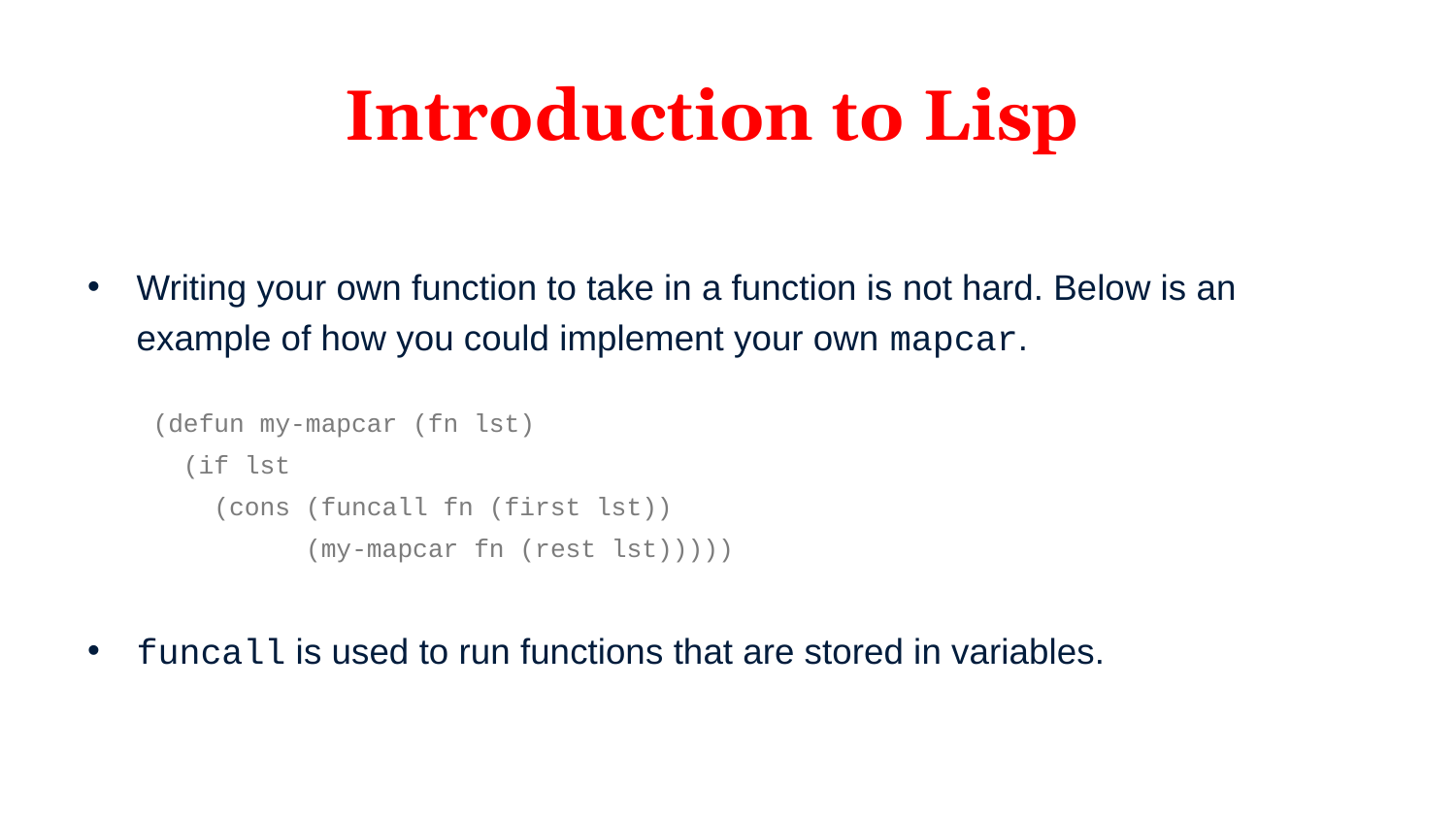

# Introduction to Lisp
Writing your own function to take in a function is not hard. Below is an example of how you could implement your own mapcar.

(defun my-mapcar (fn lst)
  (if lst
    (cons (funcall fn (first lst))
          (my-mapcar fn (rest lst)))))

funcall is used to run functions that are stored in variables.